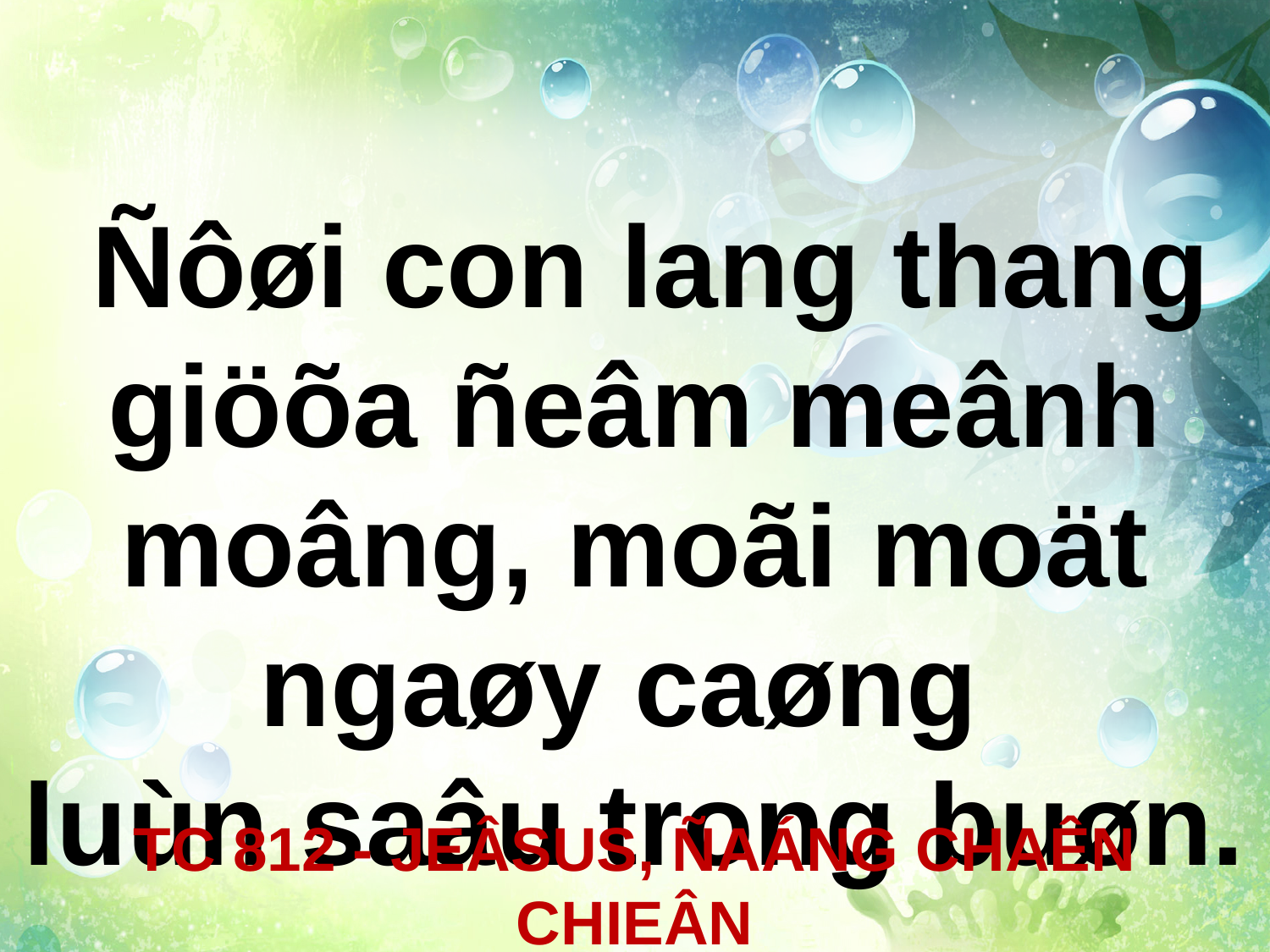

Ñôøi con lang thang giöõa ñeâm meânh moâng, moãi moät ngaøy caøng
luùn saâu trong buøn.
TC 812 - JEÂSUS, ÑAÁNG CHAÊN CHIEÂN